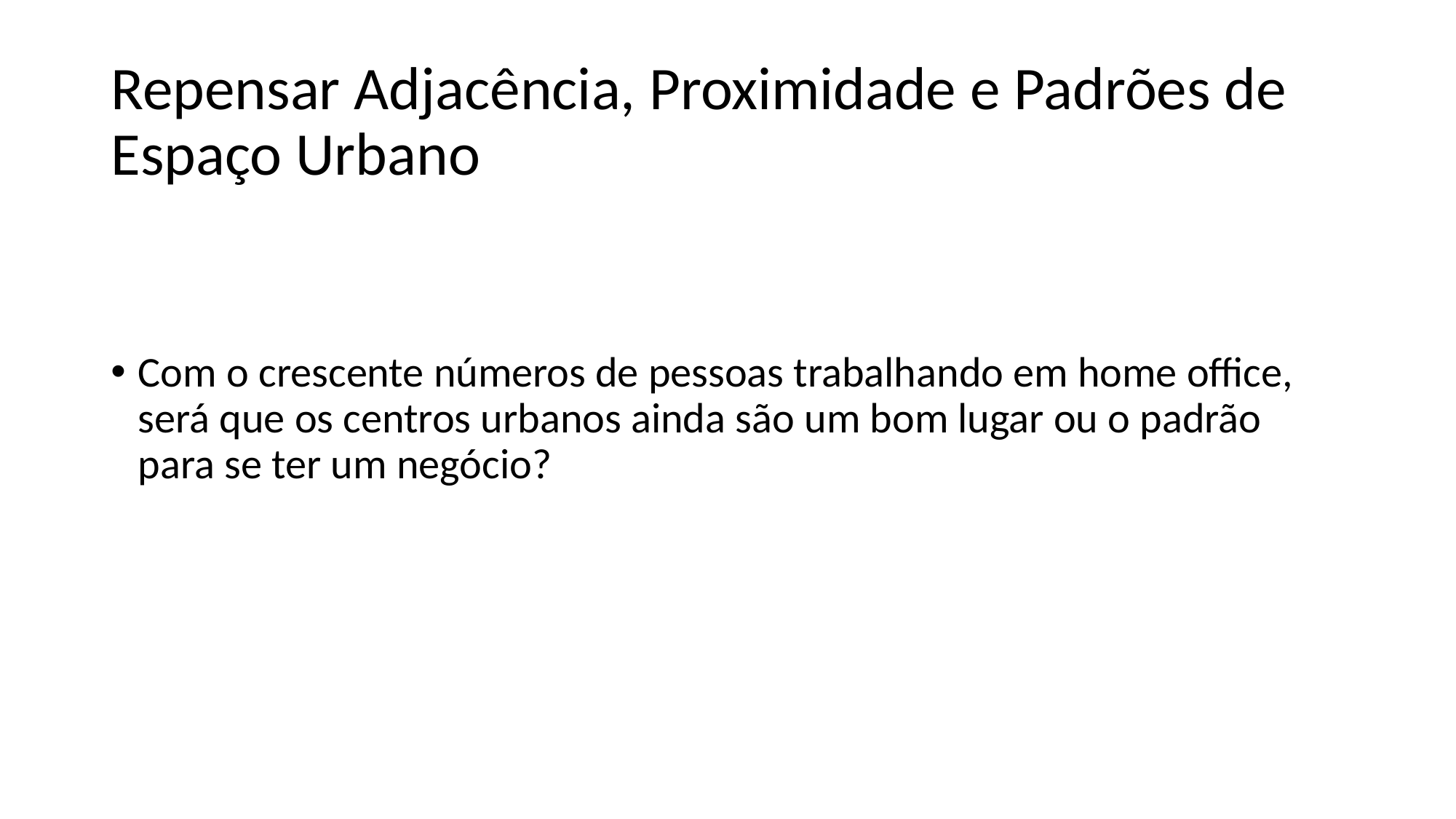

# Repensar Adjacência, Proximidade e Padrões de Espaço Urbano

Com o crescente números de pessoas trabalhando em home office, será que os centros urbanos ainda são um bom lugar ou o padrão para se ter um negócio?